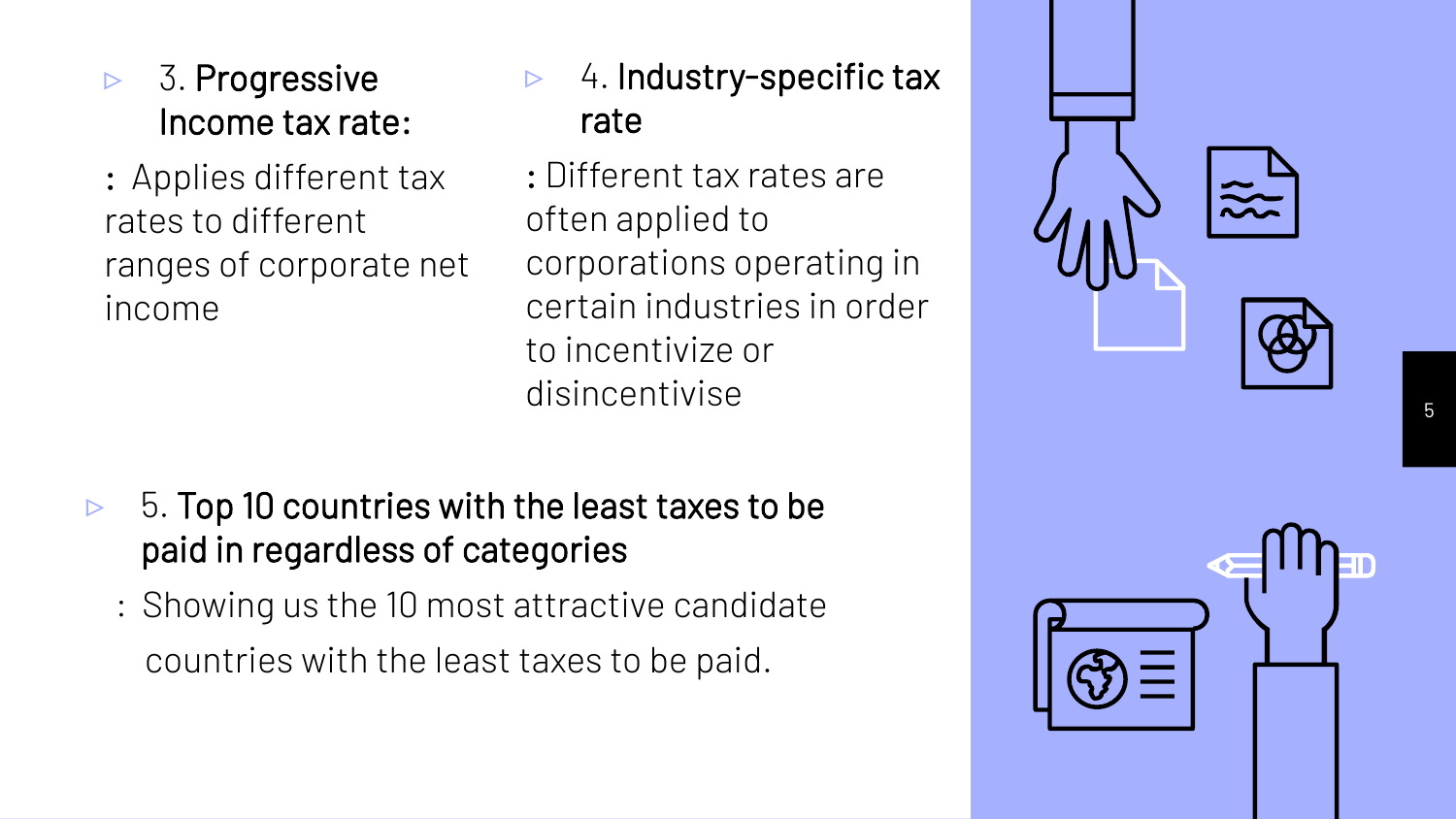

4. Industry-specific tax rate
: Different tax rates are often applied to corporations operating in certain industries in order to incentivize or disincentivise

3. Progressive Income tax rate:
:  Applies different tax rates to different ranges of corporate net income
5
5. Top 10 countries with the least taxes to be paid in regardless of categories
    :  Showing us the 10 most attractive candidate
        countries with the least taxes to be paid.